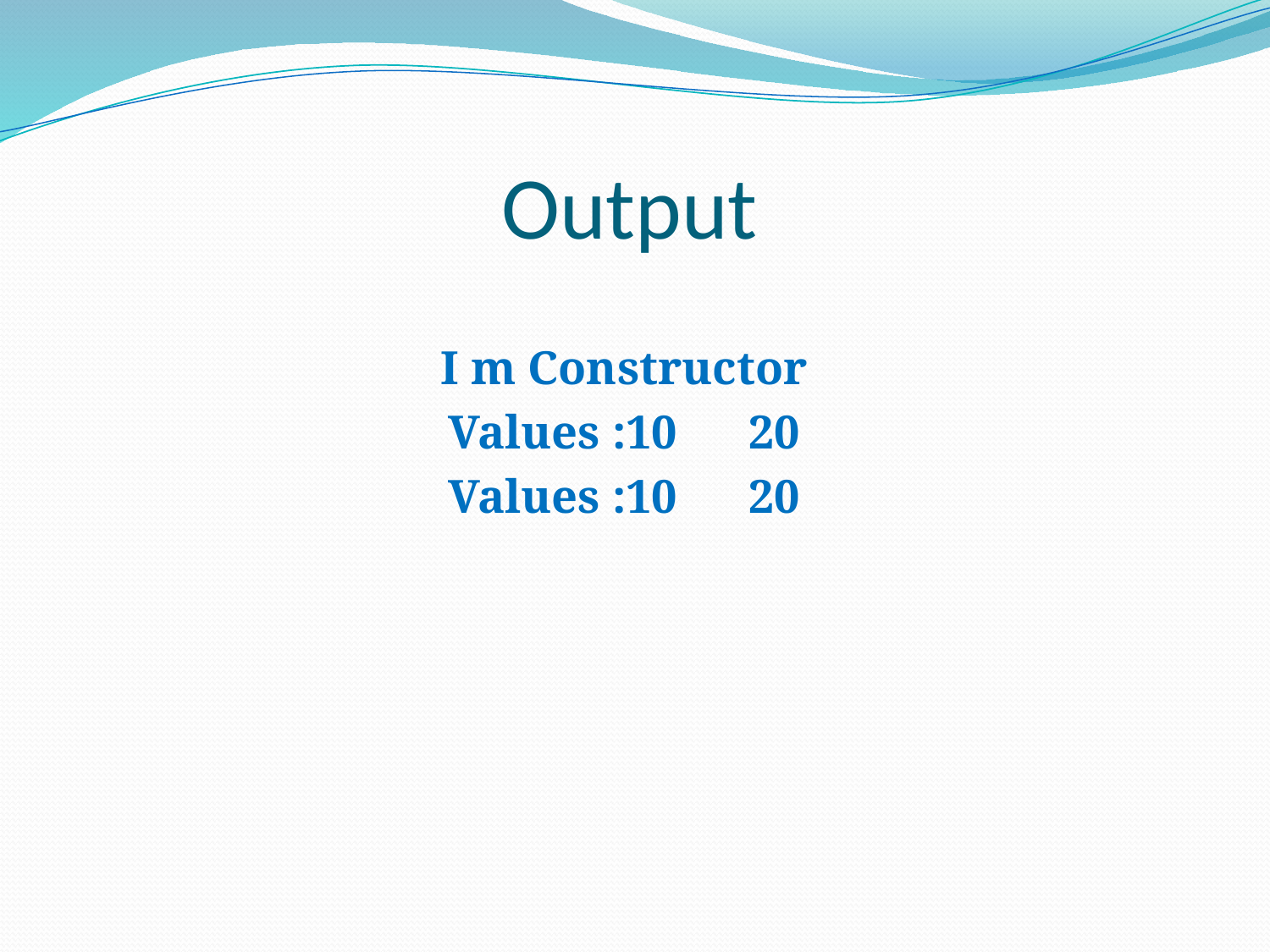

# Output

I m Constructor
Values :10      20
Values :10      20